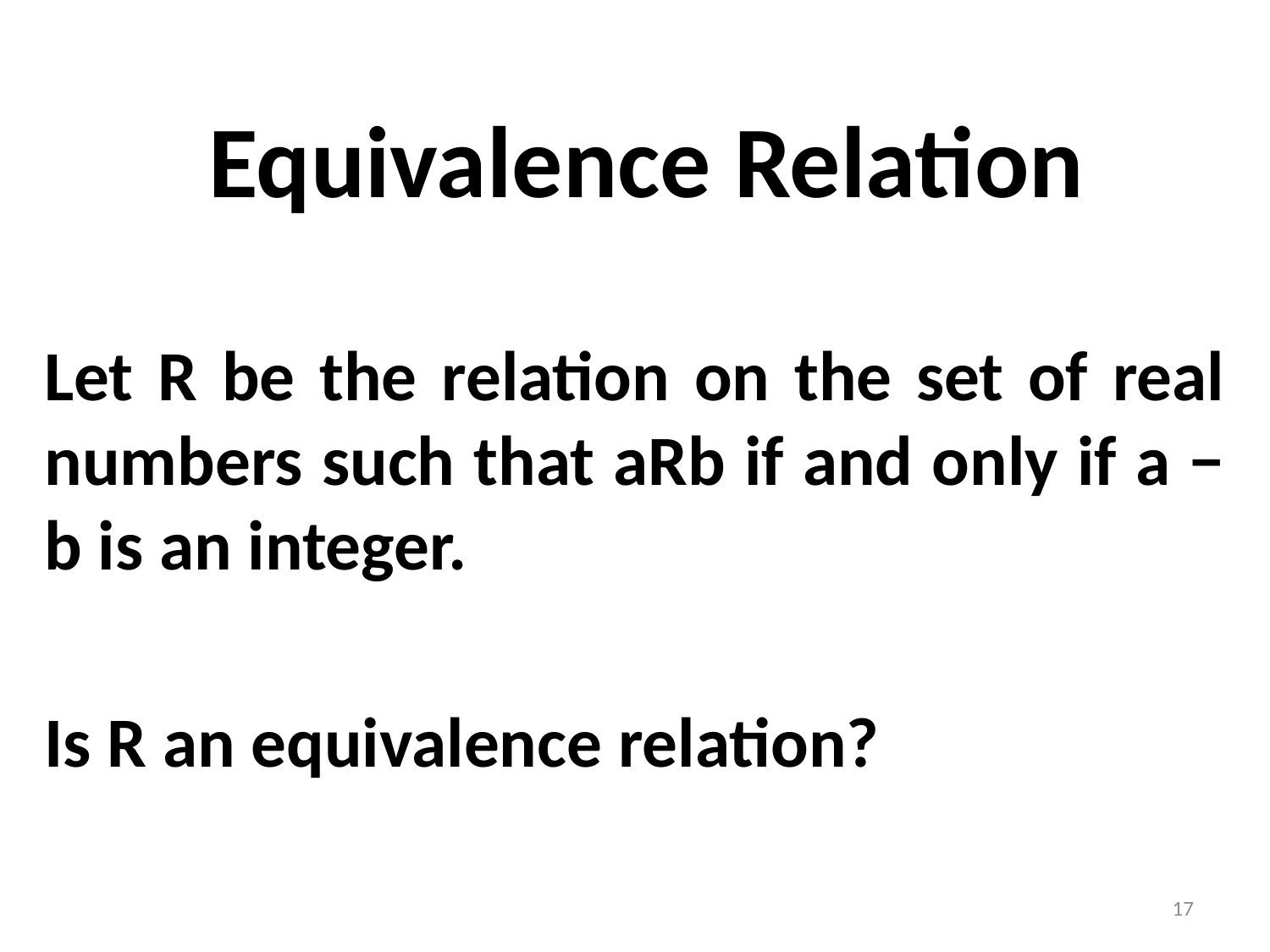

Equivalence Relation

Let R be the relation on the set of real numbers such that aRb if and only if a − b is an integer.

Is R an equivalence relation?

17